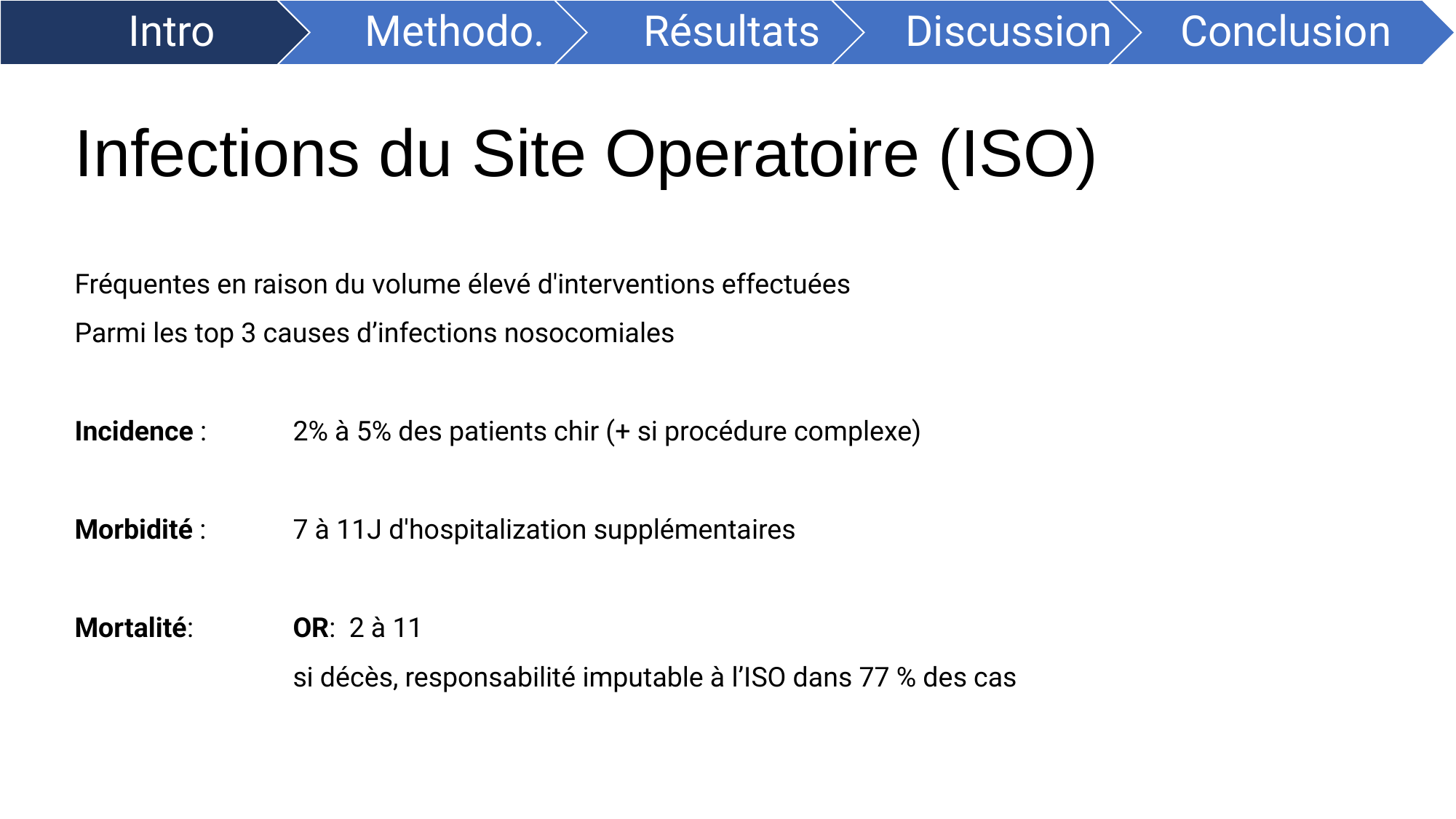

Intro
Methodo.
Résultats
Discussion
Conclusion
# Infections du Site Operatoire (ISO)
Fréquentes en raison du volume élevé d'interventions effectuées
Parmi les top 3 causes d’infections nosocomiales

Incidence : 	2% à 5% des patients chir (+ si procédure complexe)

Morbidité : 	7 à 11J d'hospitalization supplémentaires

Mortalité: 	OR:  2 à 11
		si décès, responsabilité imputable à l’ISO dans 77 % des cas